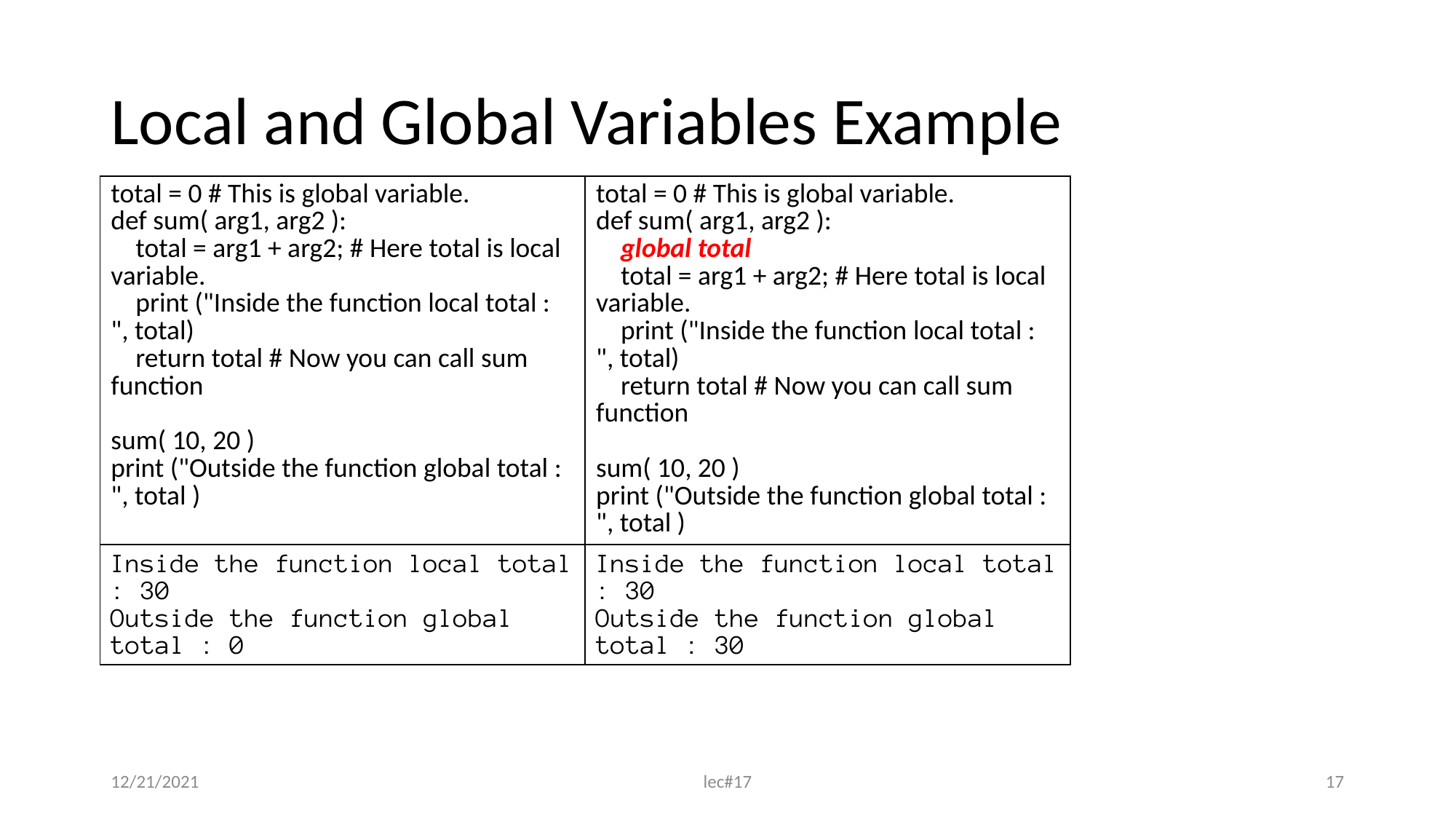

# Local and Global Variables Example
| total = 0 # This is global variable. def sum( arg1, arg2 ): total = arg1 + arg2; # Here total is local variable. print ("Inside the function local total : ", total) return total # Now you can call sum function sum( 10, 20 ) print ("Outside the function global total : ", total ) | total = 0 # This is global variable. def sum( arg1, arg2 ): global total total = arg1 + arg2; # Here total is local variable. print ("Inside the function local total : ", total) return total # Now you can call sum function sum( 10, 20 ) print ("Outside the function global total : ", total ) |
| --- | --- |
| Inside the function local total : 30 Outside the function global total : 0 | Inside the function local total : 30 Outside the function global total : 30 |
12/21/2021
lec#17
17